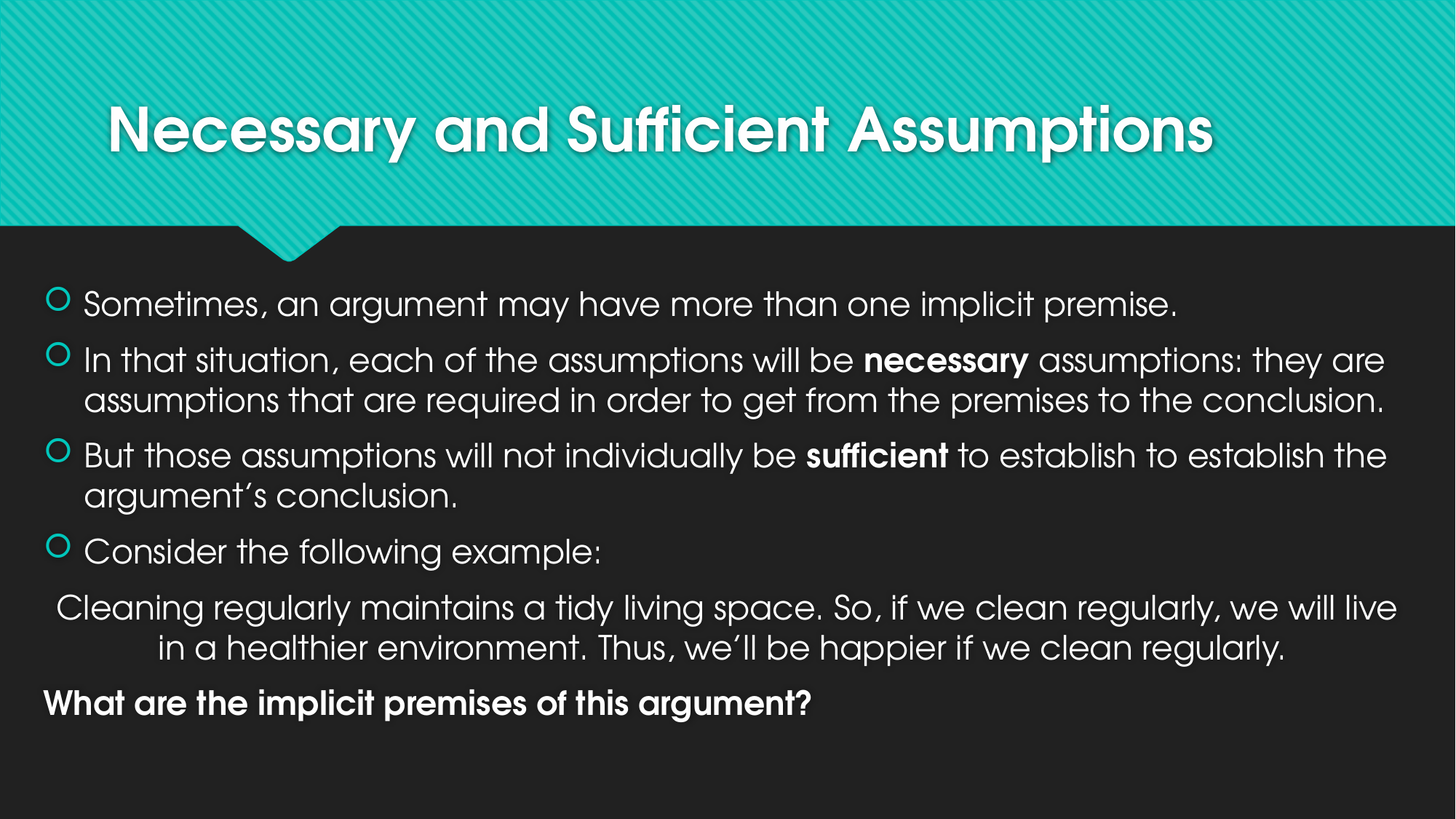

# Necessary and Sufficient Assumptions
Sometimes, an argument may have more than one implicit premise.
In that situation, each of the assumptions will be necessary assumptions: they are assumptions that are required in order to get from the premises to the conclusion.
But those assumptions will not individually be sufficient to establish to establish the argument’s conclusion.
Consider the following example:
Cleaning regularly maintains a tidy living space. So, if we clean regularly, we will live in a healthier environment. Thus, we’ll be happier if we clean regularly.
What are the implicit premises of this argument?